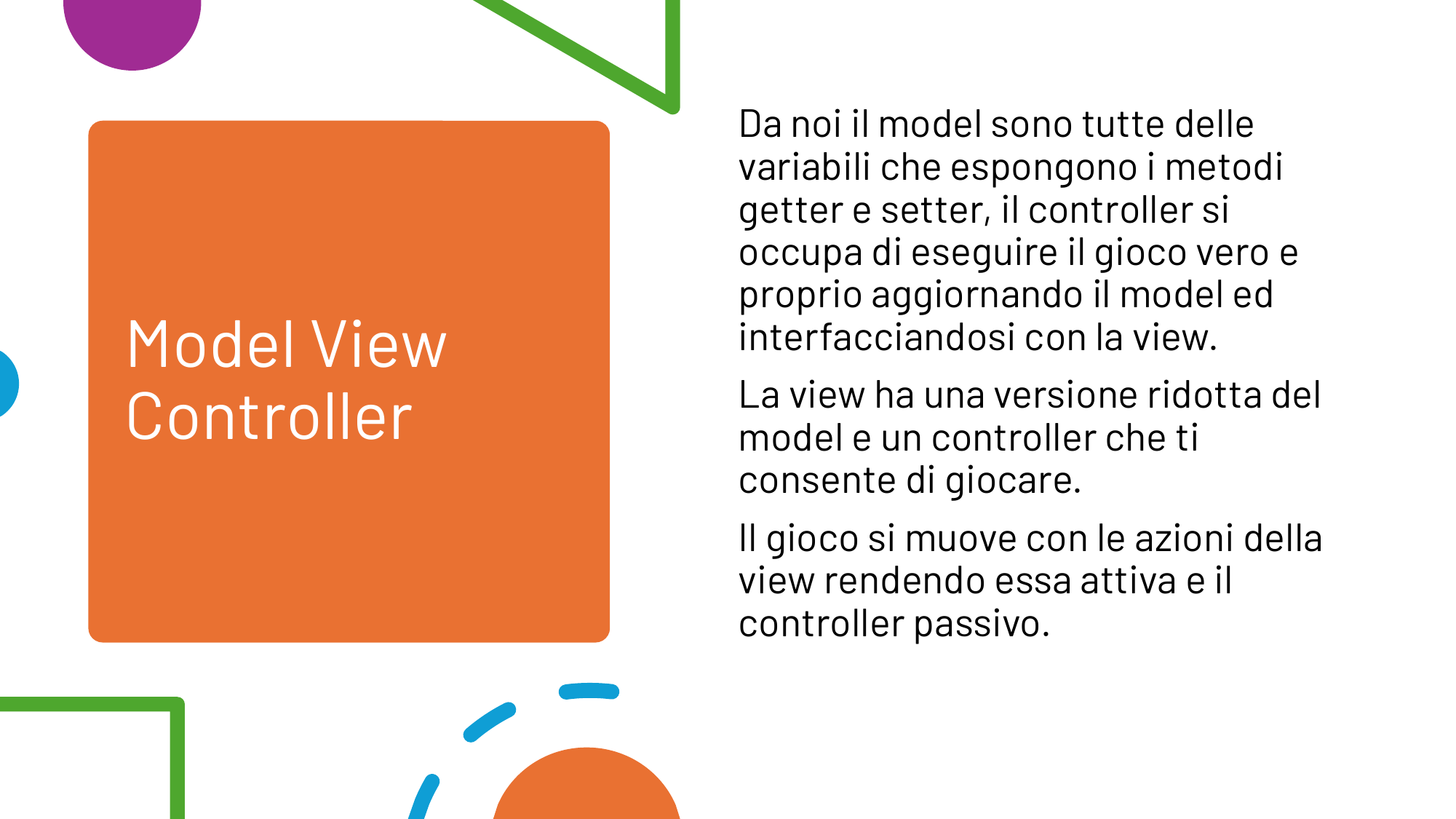

Da noi il model sono tutte delle variabili che espongono i metodi getter e setter, il controller si occupa di eseguire il gioco vero e proprio aggiornando il model ed interfacciandosi con la view.
La view ha una versione ridotta del model e un controller che ti consente di giocare.
Il gioco si muove con le azioni della view rendendo essa attiva e il controller passivo.

# Model View Controller